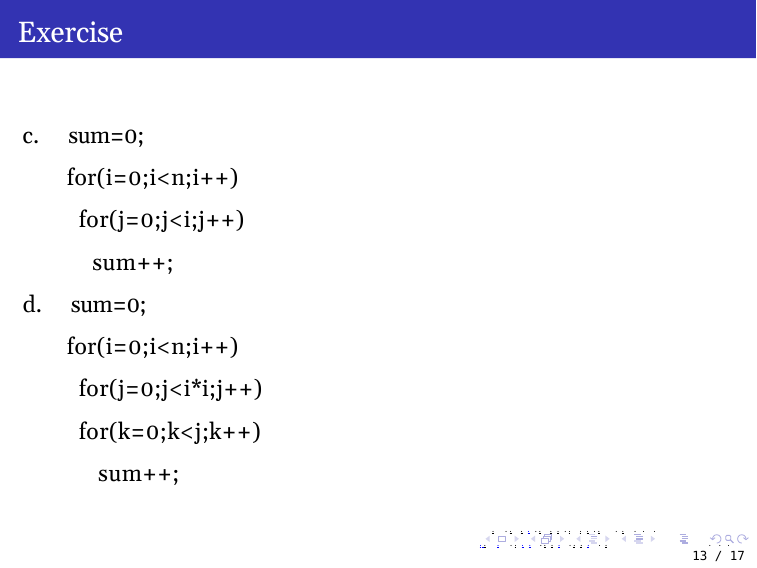

# Exercise
sum=0;
for(i=0;i<n;i++)  for(j=0;j<i;j++)
sum++;
sum=0;
for(i=0;i<n;i++)  for(j=0;j<i*i;j++)  for(k=0;k<j;k++)
sum++;
. . . . . . . . . . . . . . .  .  .  . . .
. . . . . . . . . . . . . . . .  .	. . .
13 / 17